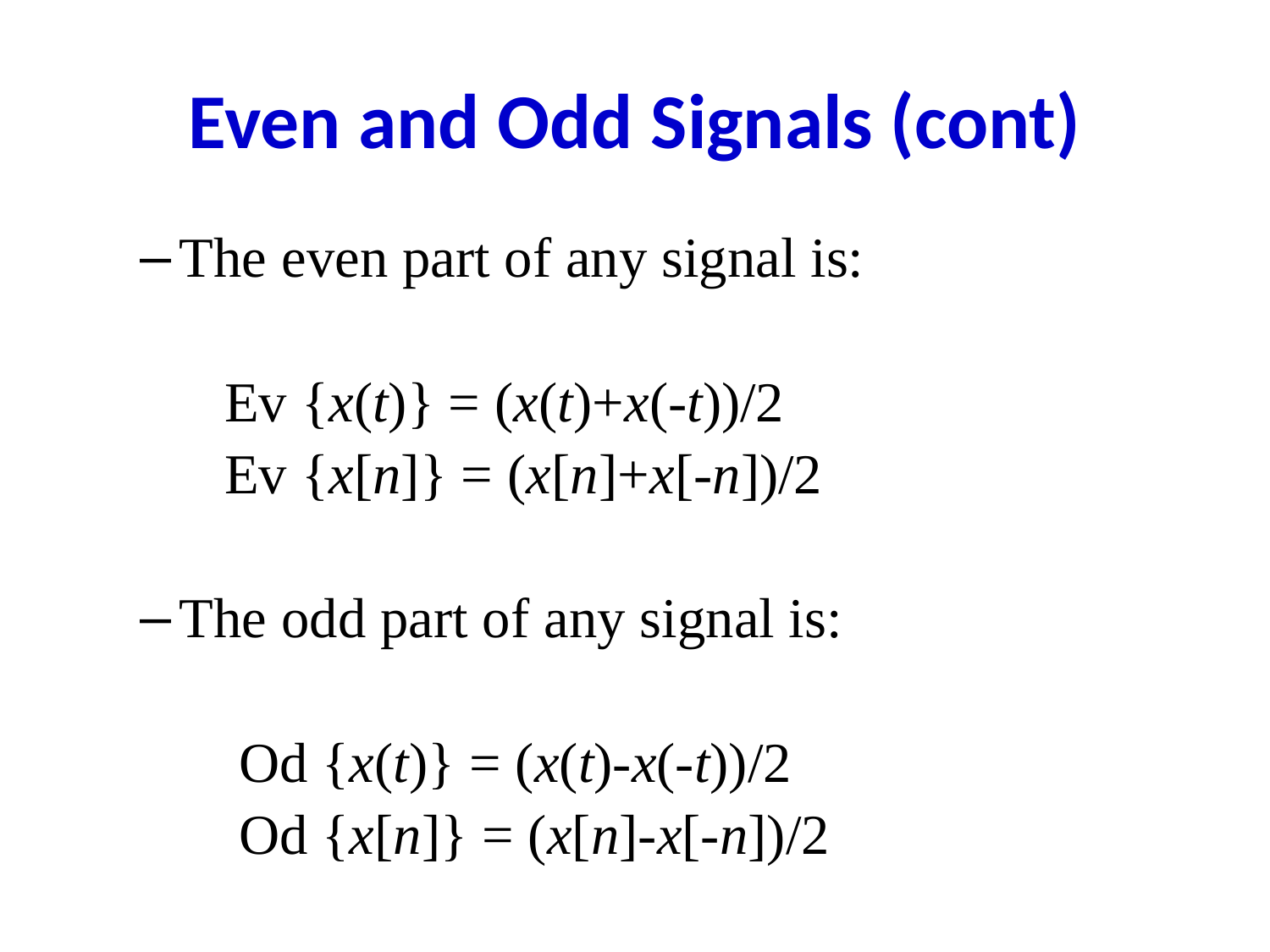

# Even and Odd Signals (cont)
The even part of any signal is:

      Ev {x(t)} = (x(t)+x(-t))/2
      Ev {x[n]} = (x[n]+x[-n])/2

The odd part of any signal is:

       Od {x(t)} = (x(t)-x(-t))/2
       Od {x[n]} = (x[n]-x[-n])/2